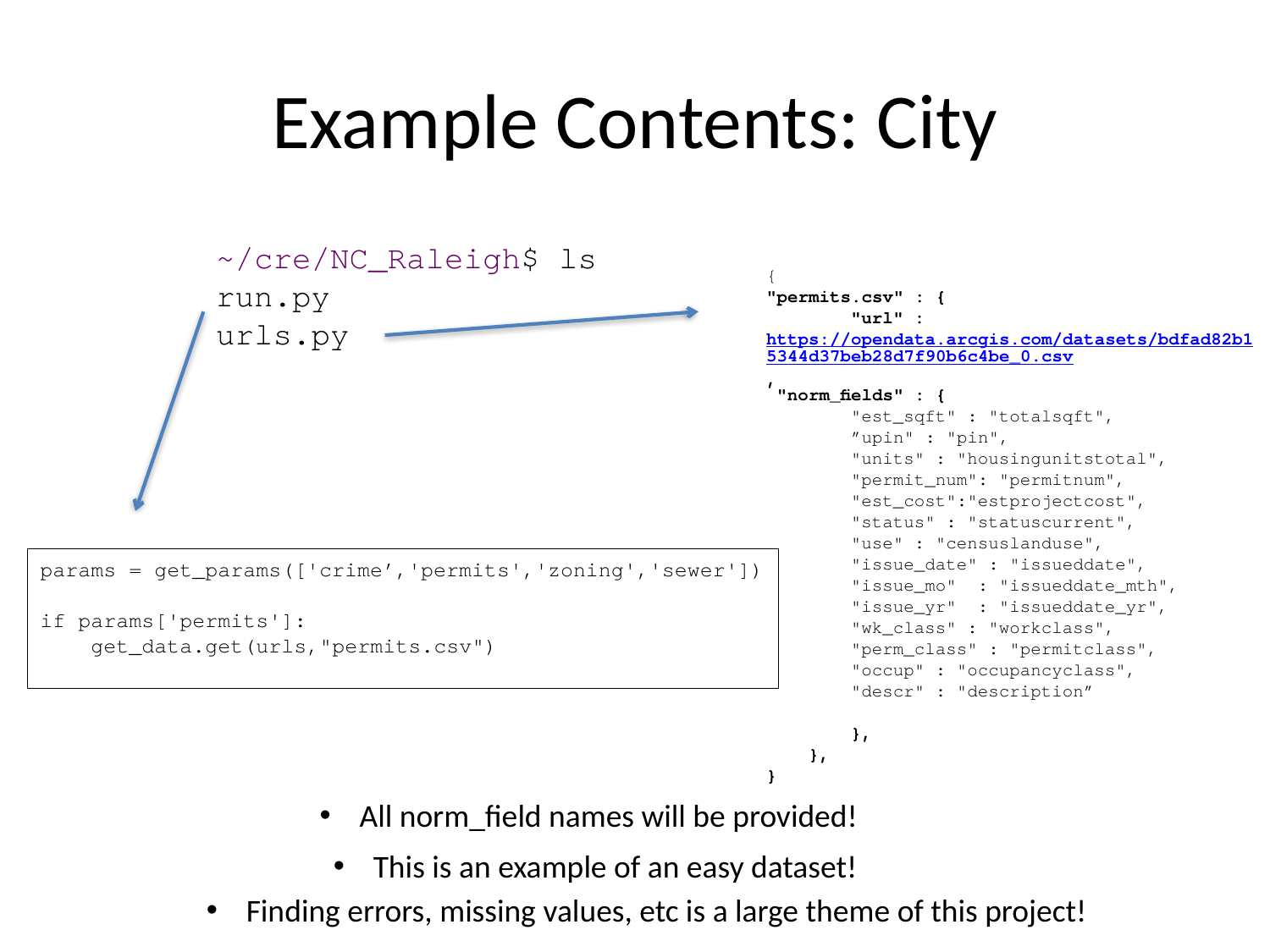

# Example Contents: City
~/cre/NC_Raleigh$ ls
run.py
urls.py
{
"permits.csv" : {
        "url" : https://opendata.arcgis.com/datasets/bdfad82b15344d37beb28d7f90b6c4be_0.csv,
 "norm_fields" : {
        "est_sqft" : "totalsqft",
        ”upin" : "pin",
        "units" : "housingunitstotal",
        "permit_num": "permitnum",
        "est_cost":"estprojectcost",
        "status" : "statuscurrent",
        "use" : "censuslanduse",
        "issue_date" : "issueddate",
        "issue_mo"  : "issueddate_mth",
        "issue_yr"  : "issueddate_yr",
        "wk_class" : "workclass",
        "perm_class" : "permitclass",
        "occup" : "occupancyclass",
        "descr" : "description”
        },
    },
}
params = get_params(['crime’,'permits','zoning','sewer'])
if params['permits']:
    get_data.get(urls,"permits.csv")

All norm_field names will be provided!
This is an example of an easy dataset!
Finding errors, missing values, etc is a large theme of this project!